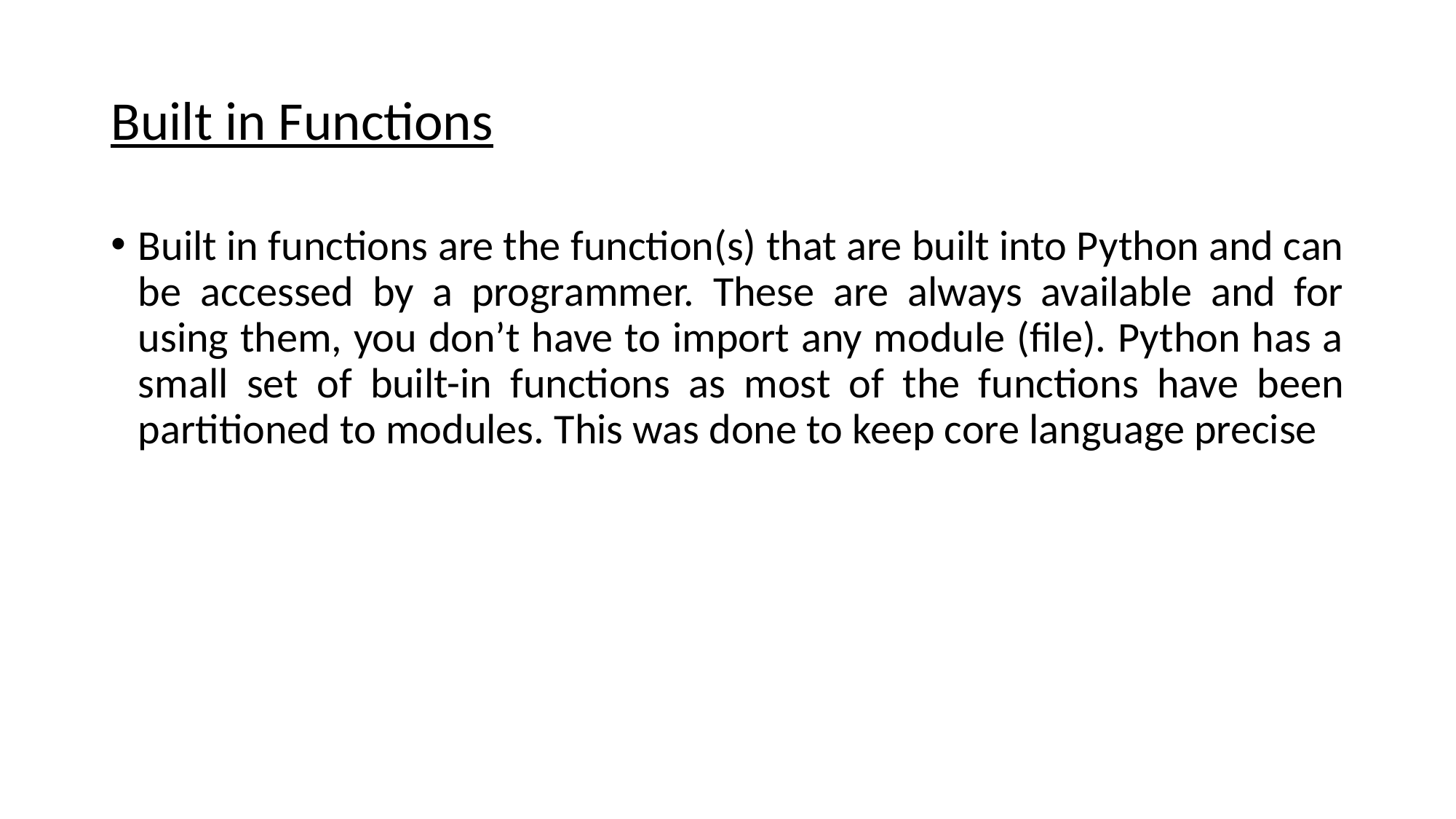

# Built in Functions
Built in functions are the function(s) that are built into Python and can be accessed by a programmer. These are always available and for using them, you don’t have to import any module (file). Python has a small set of built-in functions as most of the functions have been partitioned to modules. This was done to keep core language precise